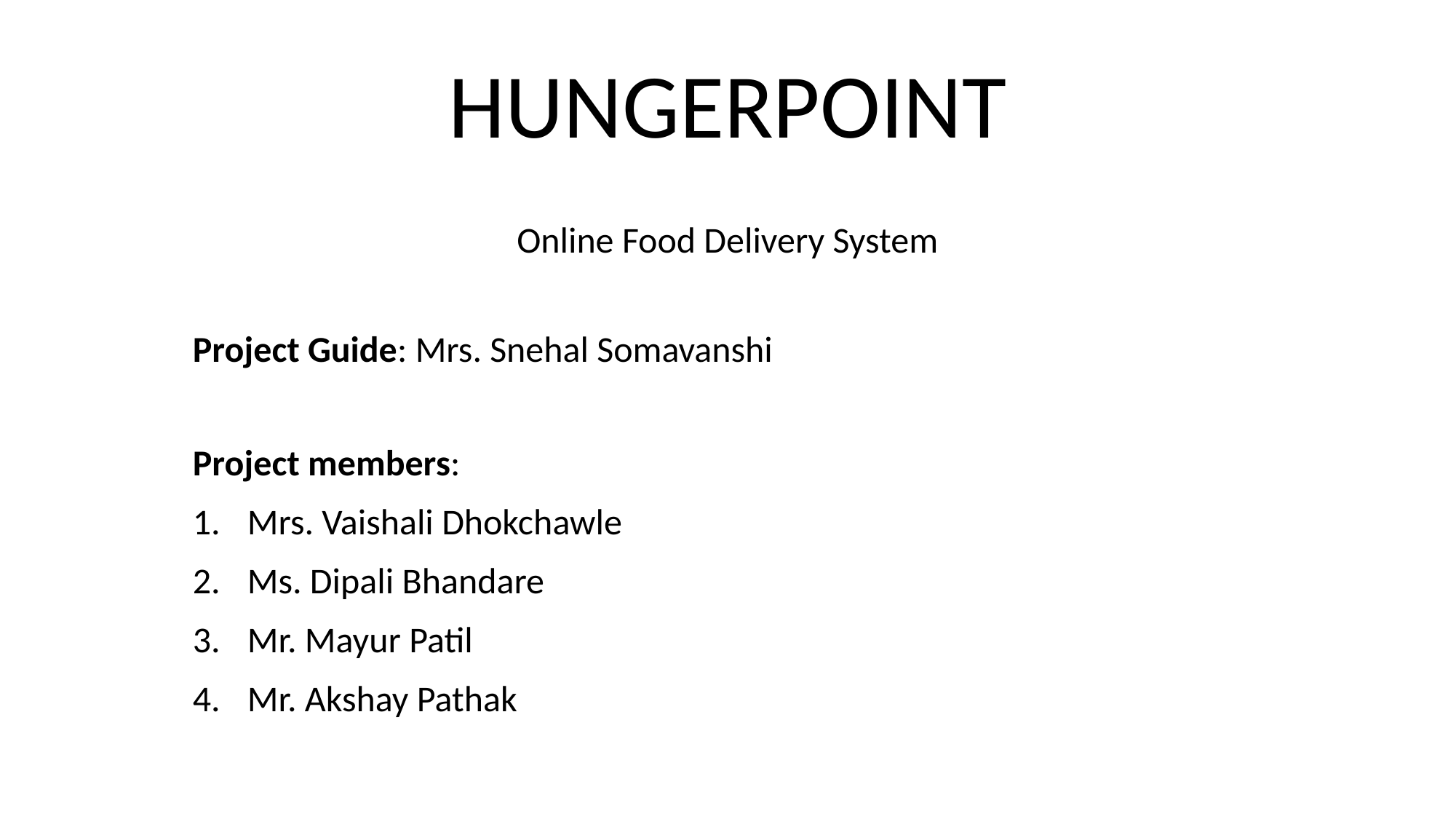

# HUNGERPOINT
Online Food Delivery System

Project Guide: Mrs. Snehal Somavanshi

Project members:
Mrs. Vaishali Dhokchawle
Ms. Dipali Bhandare
Mr. Mayur Patil
Mr. Akshay Pathak